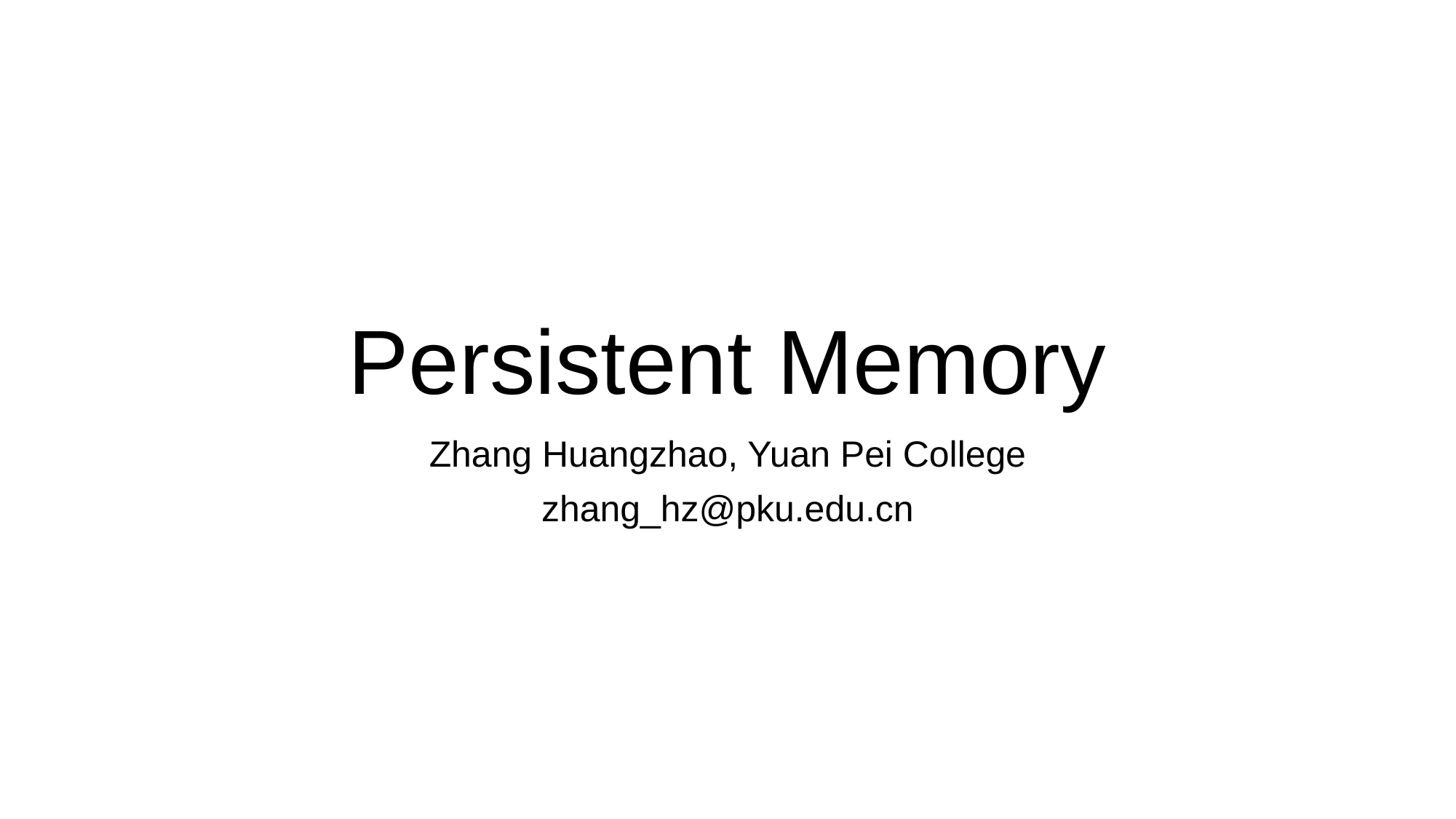

# Persistent Memory
Zhang Huangzhao, Yuan Pei College
zhang_hz@pku.edu.cn